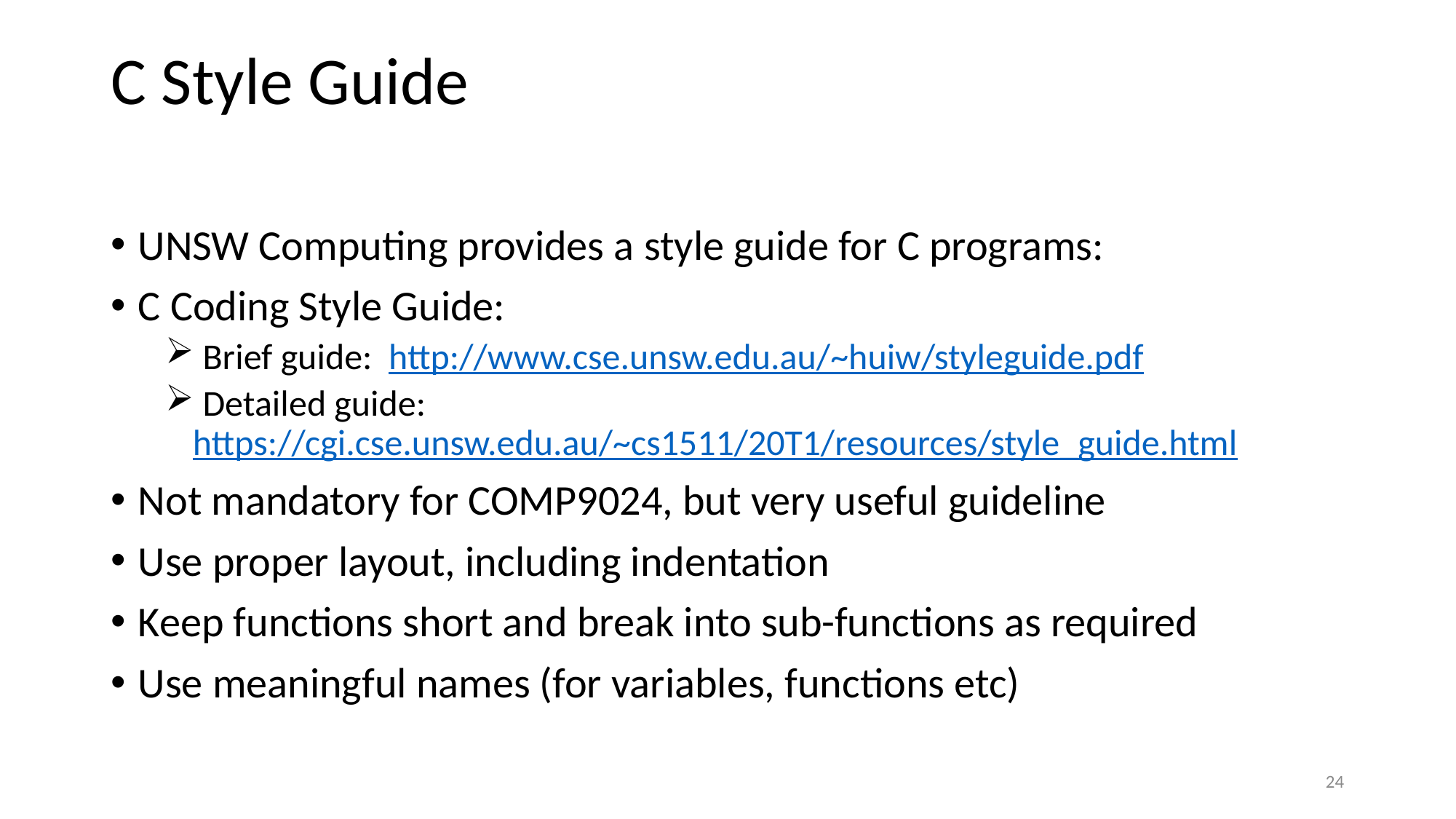

# C Style Guide
UNSW Computing provides a style guide for C programs:
C Coding Style Guide:
 Brief guide:  http://www.cse.unsw.edu.au/~huiw/styleguide.pdf
 Detailed guide:    https://cgi.cse.unsw.edu.au/~cs1511/20T1/resources/style_guide.html
Not mandatory for COMP9024, but very useful guideline
Use proper layout, including indentation
Keep functions short and break into sub-functions as required
Use meaningful names (for variables, functions etc)

24